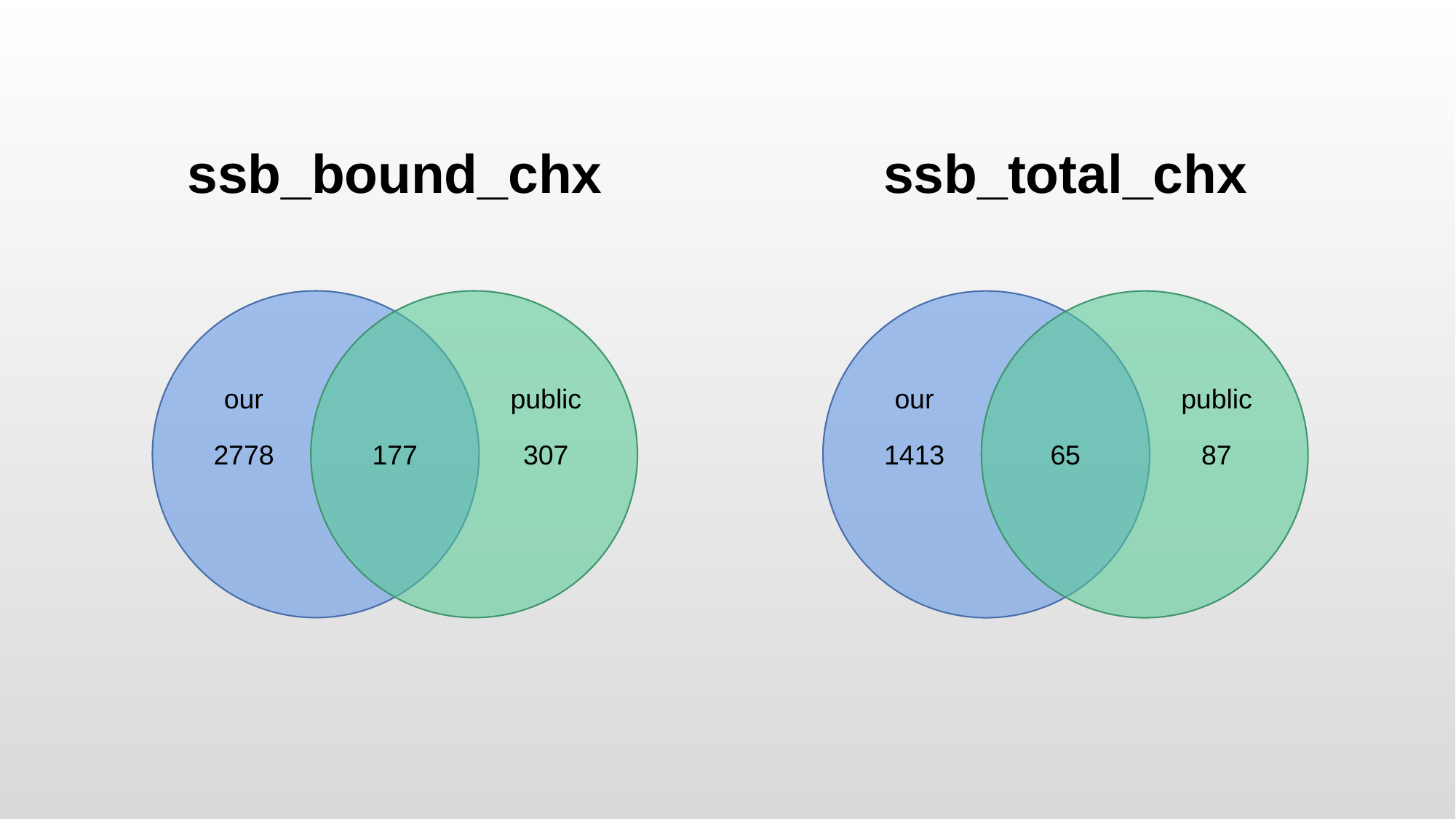

| ssb\_bound\_chx |
| --- |
| ssb\_total\_chx |
| --- |

our
public

public
our
177
65
87
2778
307
1413